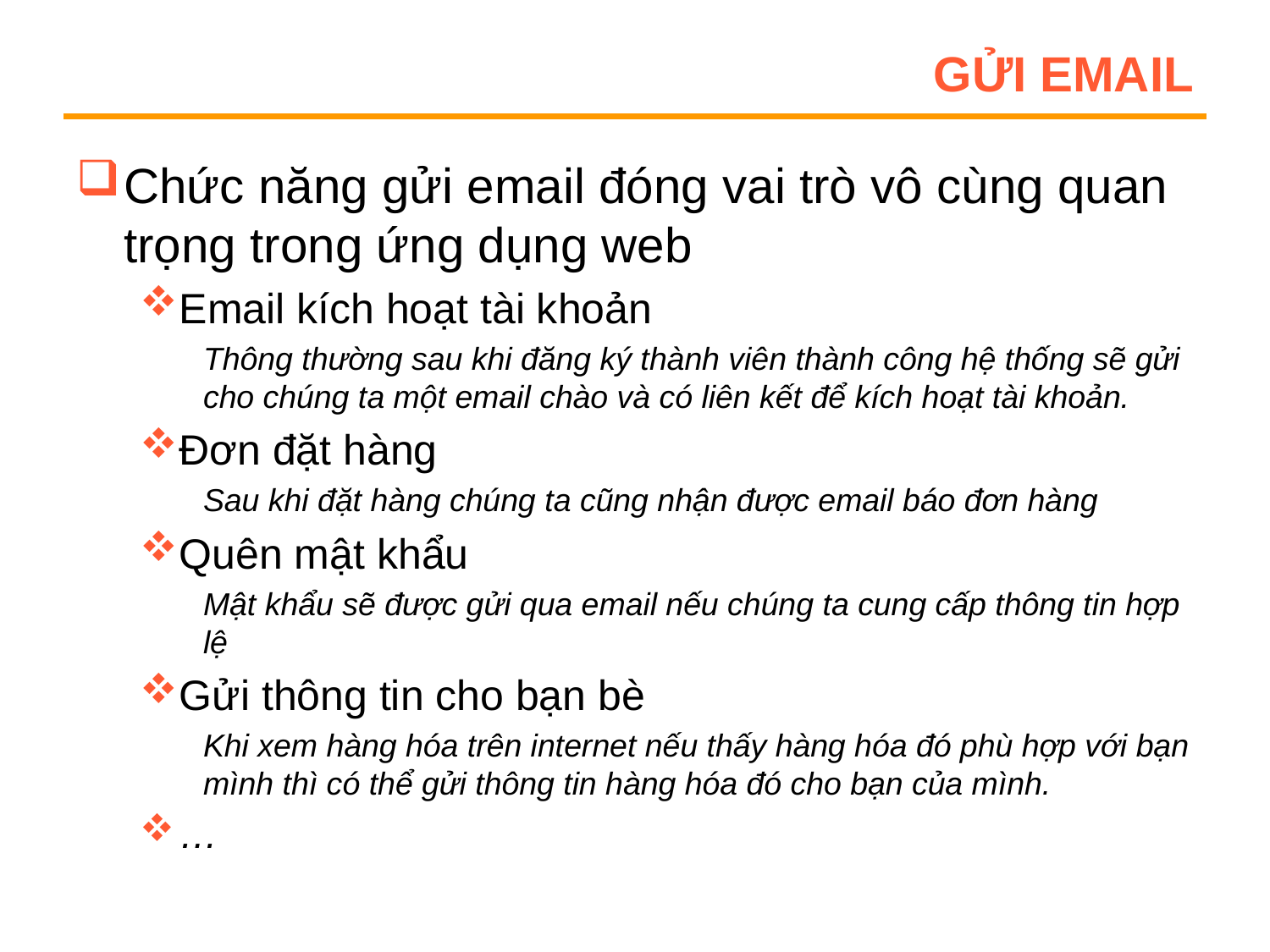

# Gửi email
Chức năng gửi email đóng vai trò vô cùng quan trọng trong ứng dụng web
Email kích hoạt tài khoản
Thông thường sau khi đăng ký thành viên thành công hệ thống sẽ gửi cho chúng ta một email chào và có liên kết để kích hoạt tài khoản.
Đơn đặt hàng
Sau khi đặt hàng chúng ta cũng nhận được email báo đơn hàng
Quên mật khẩu
Mật khẩu sẽ được gửi qua email nếu chúng ta cung cấp thông tin hợp lệ
Gửi thông tin cho bạn bè
Khi xem hàng hóa trên internet nếu thấy hàng hóa đó phù hợp với bạn mình thì có thể gửi thông tin hàng hóa đó cho bạn của mình.
…